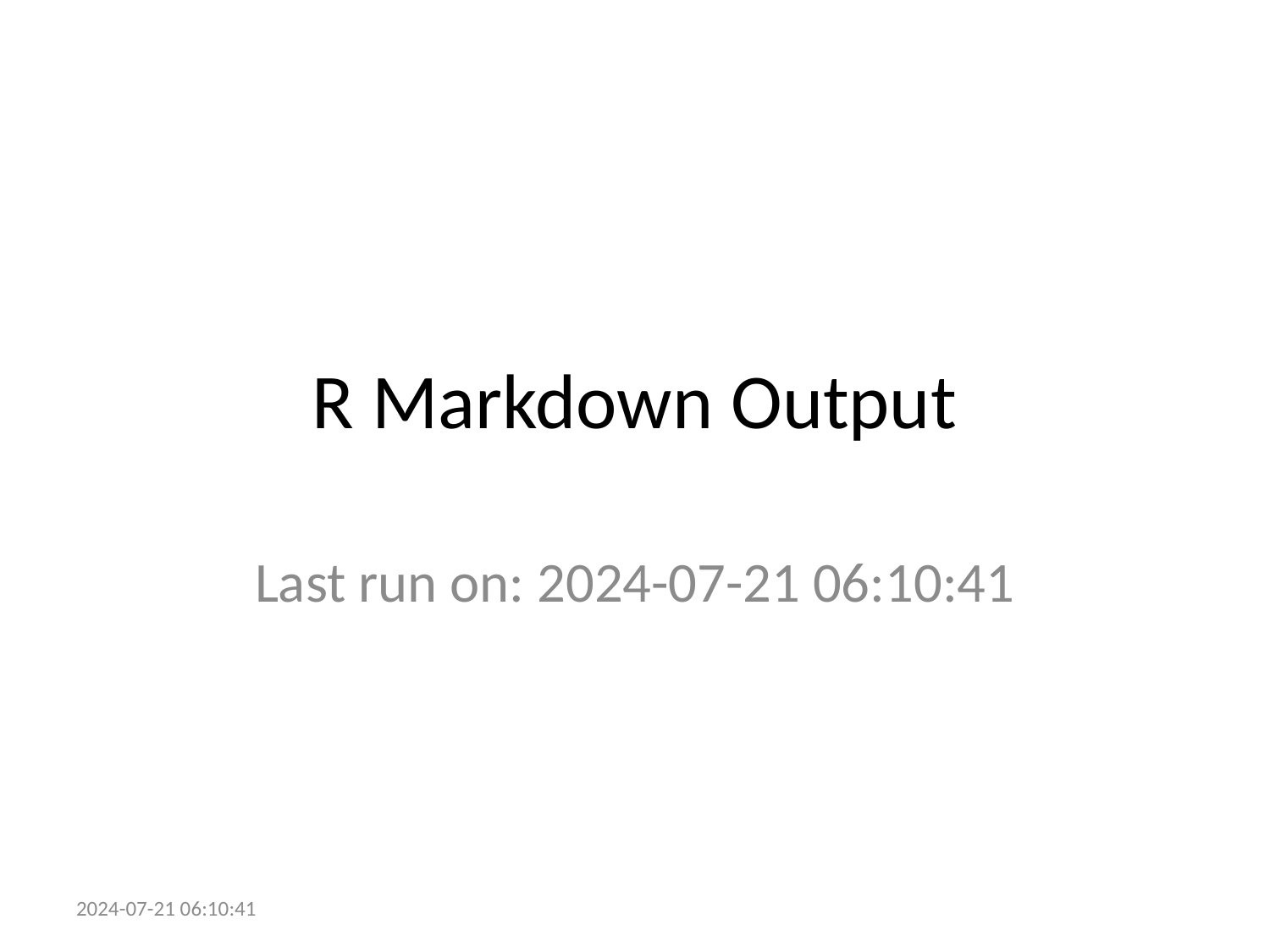

# R Markdown Output
Last run on: 2024-07-21 06:10:41
2024-07-21 06:10:41